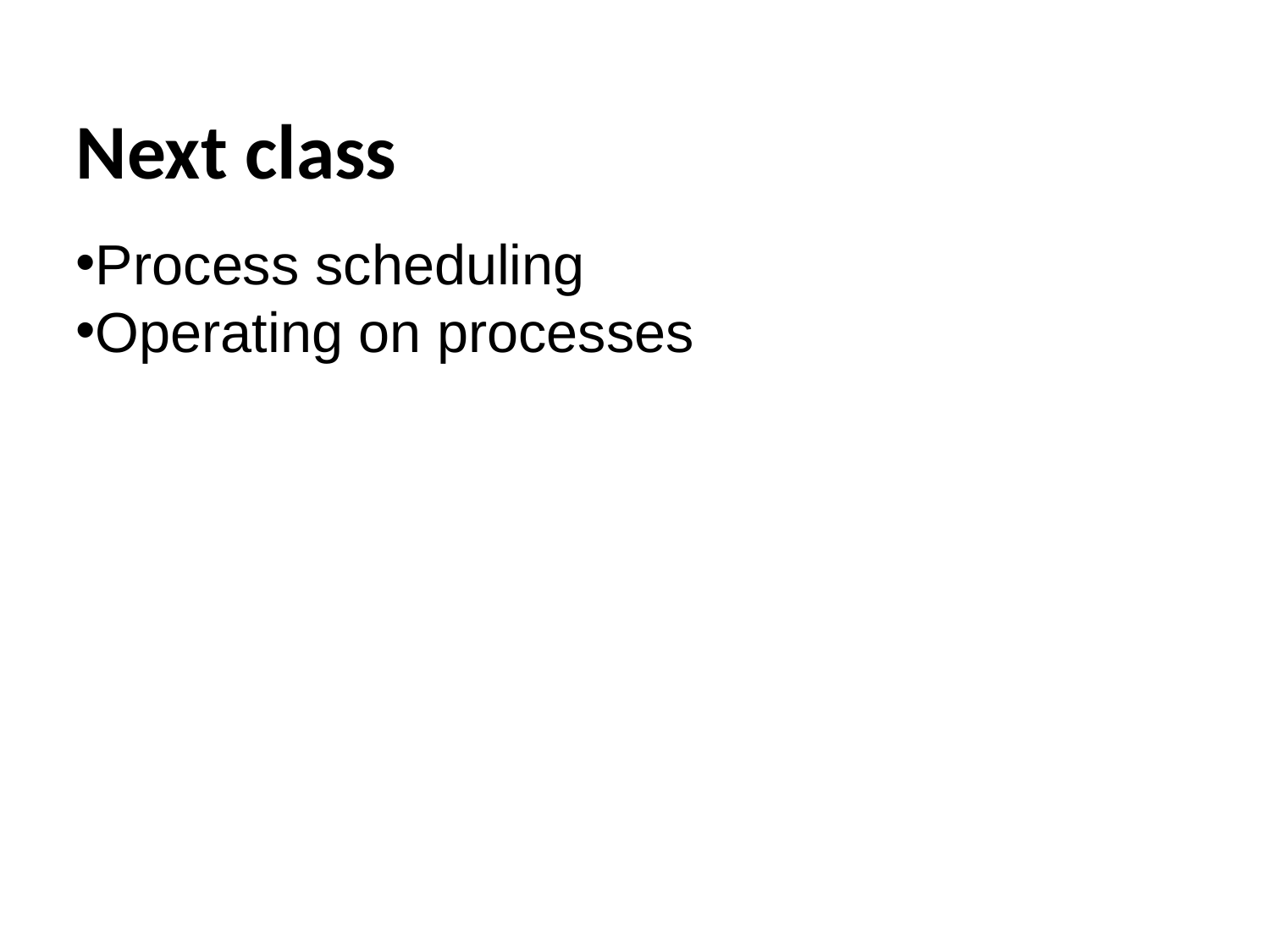

Next class
Process scheduling
Operating on processes